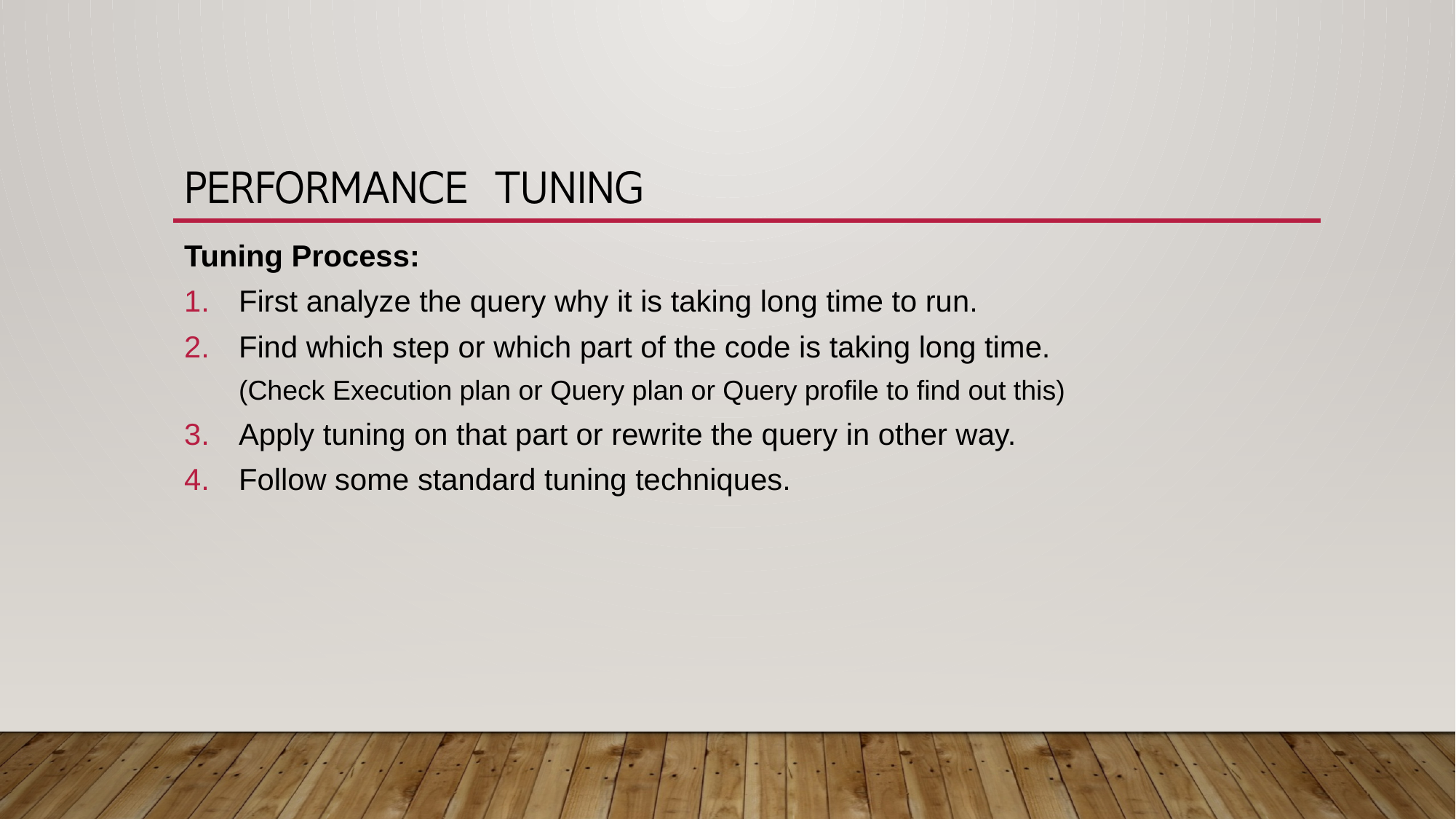

# Performance  tuning
Tuning Process:
First analyze the query why it is taking long time to run.
Find which step or which part of the code is taking long time.
(Check Execution plan or Query plan or Query profile to find out this)
Apply tuning on that part or rewrite the query in other way.
Follow some standard tuning techniques.